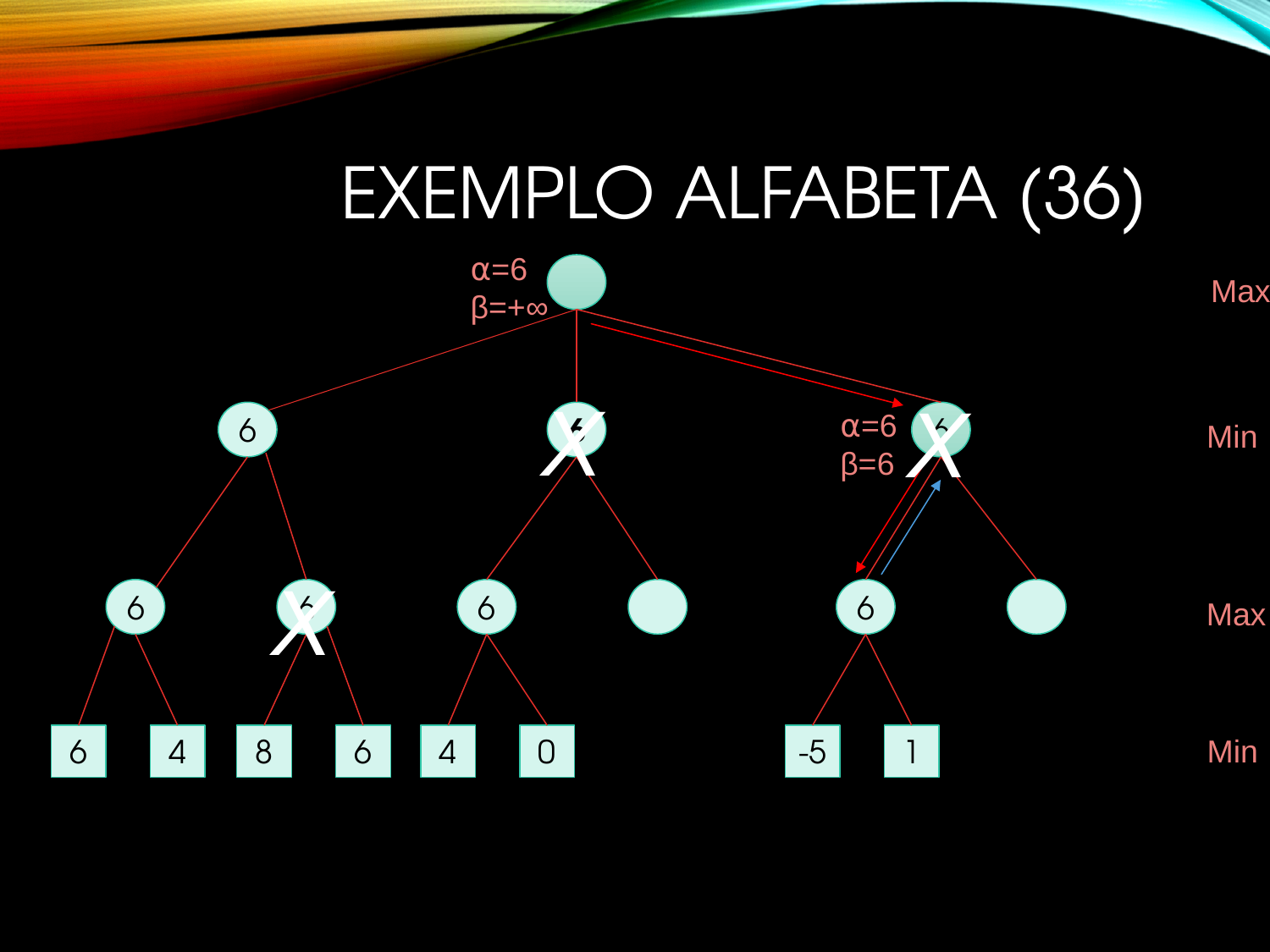

# Exemplo AlfaBeta (36)
⍺=6
β=+∞

Max

X
X
⍺=6
β=6
6
6
6
Min
X
6
6
6

6

Max
6
4
8
6
4
0
-5
1
Min